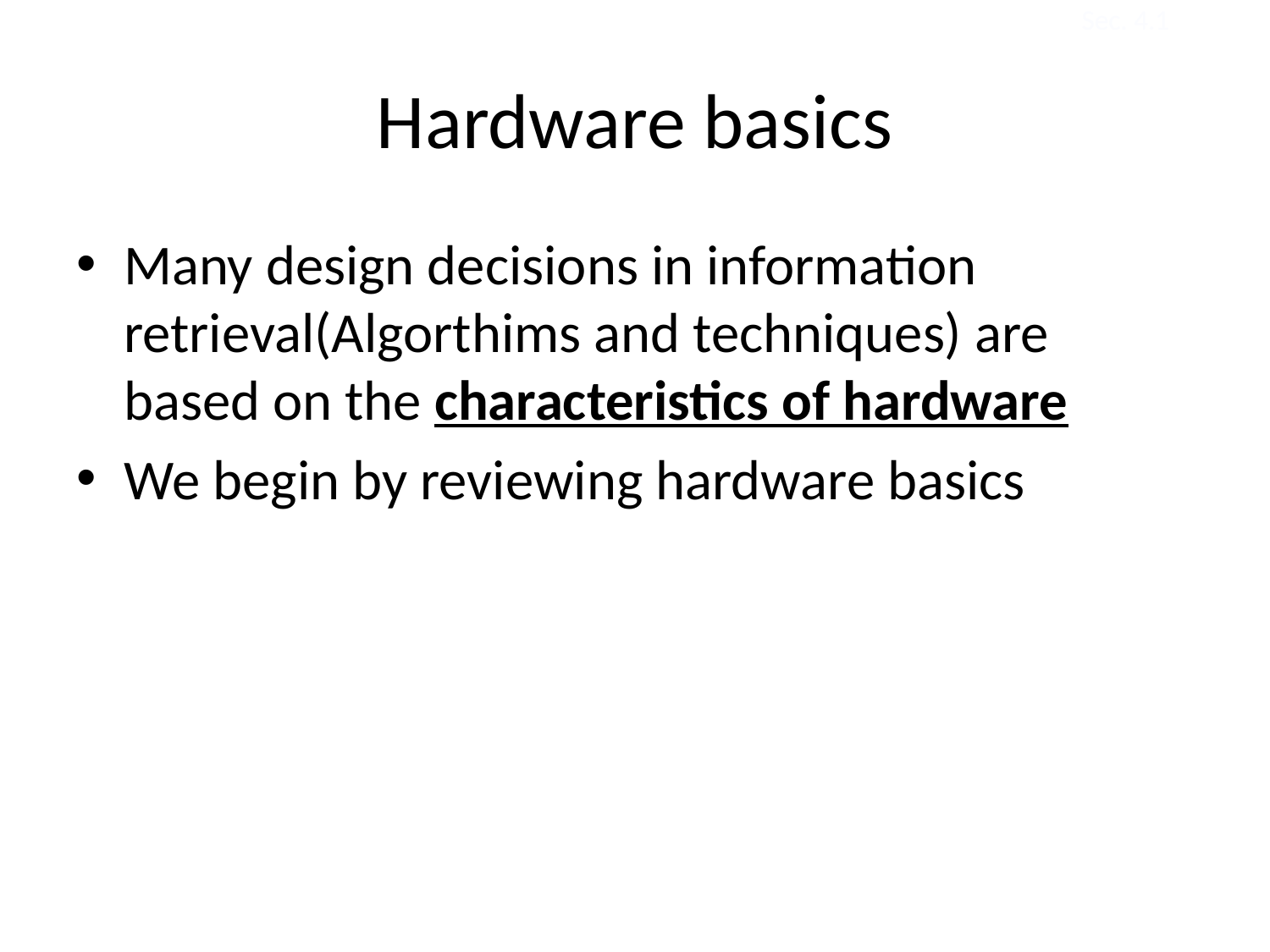

Sec. 4.1
# Hardware basics
Many design decisions in information retrieval(Algorthims and techniques) are based on the characteristics of hardware
We begin by reviewing hardware basics